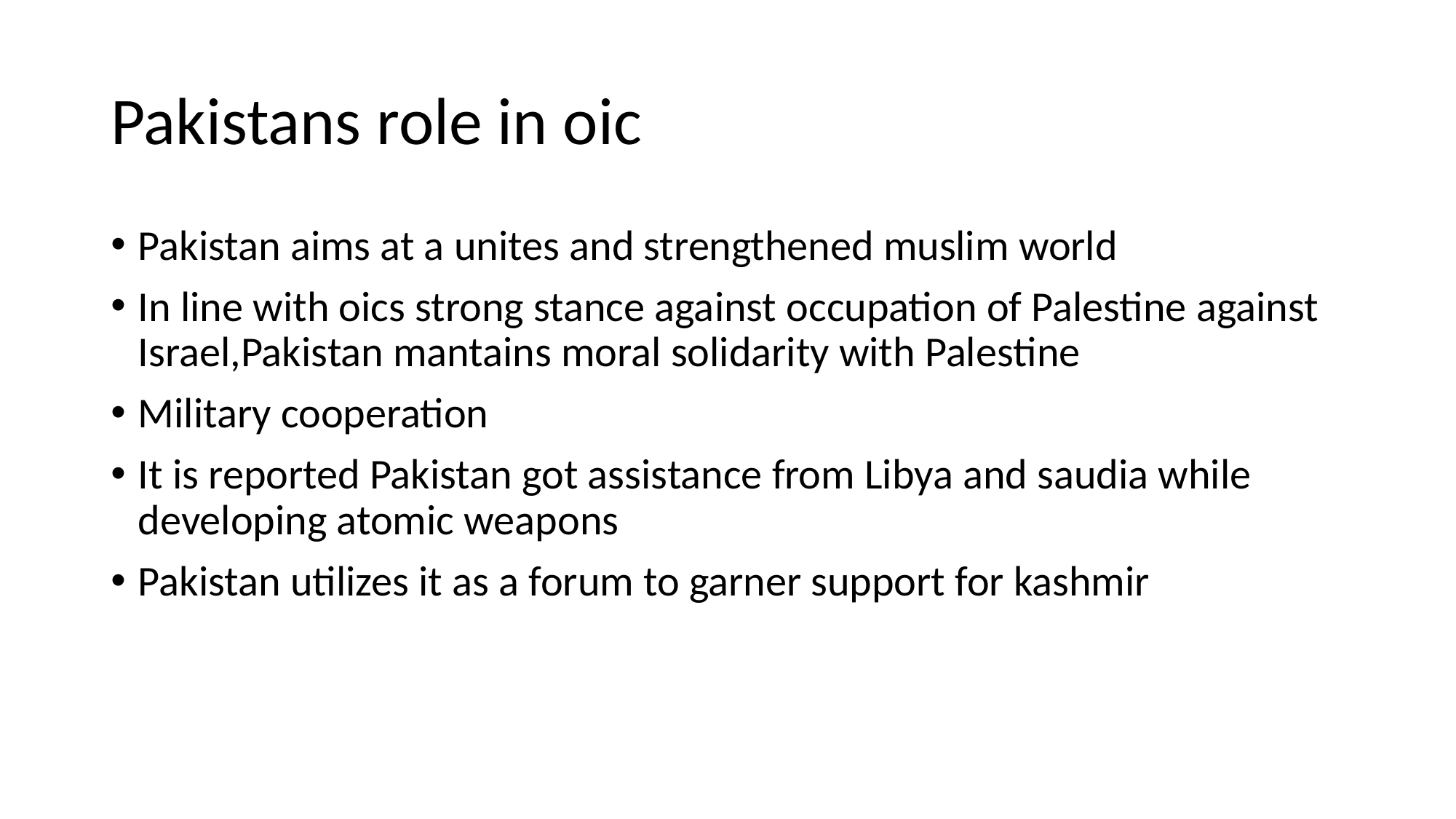

# Pakistans role in oic
Pakistan aims at a unites and strengthened muslim world
In line with oics strong stance against occupation of Palestine against Israel,Pakistan mantains moral solidarity with Palestine
Military cooperation
It is reported Pakistan got assistance from Libya and saudia while developing atomic weapons
Pakistan utilizes it as a forum to garner support for kashmir